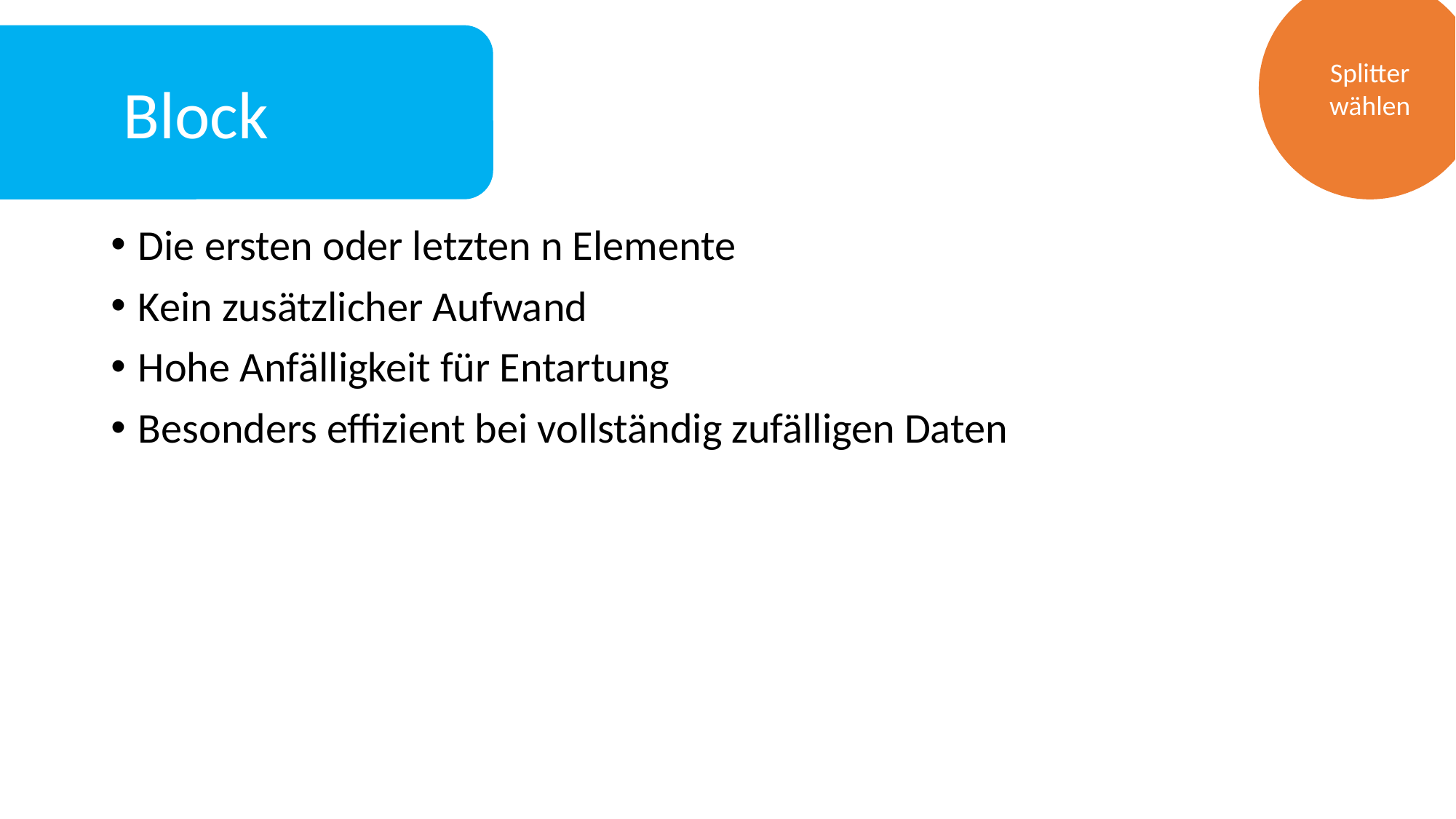

Splitter wählen
Block
Die ersten oder letzten n Elemente
Kein zusätzlicher Aufwand
Hohe Anfälligkeit für Entartung
Besonders effizient bei vollständig zufälligen Daten